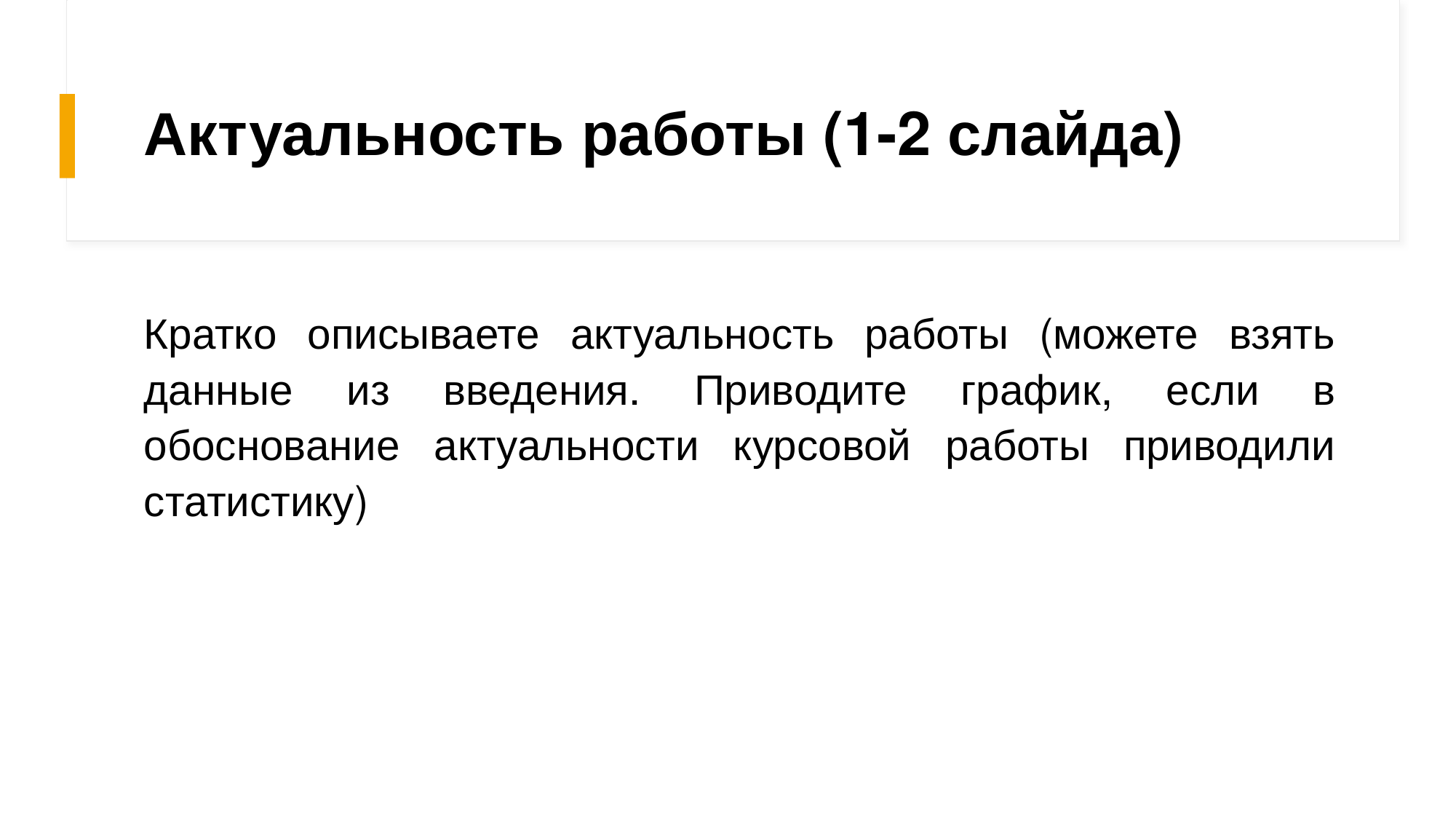

# Актуальность работы (1-2 слайда)
Кратко описываете актуальность работы (можете взять данные из введения. Приводите график, если в обоснование актуальности курсовой работы приводили статистику)